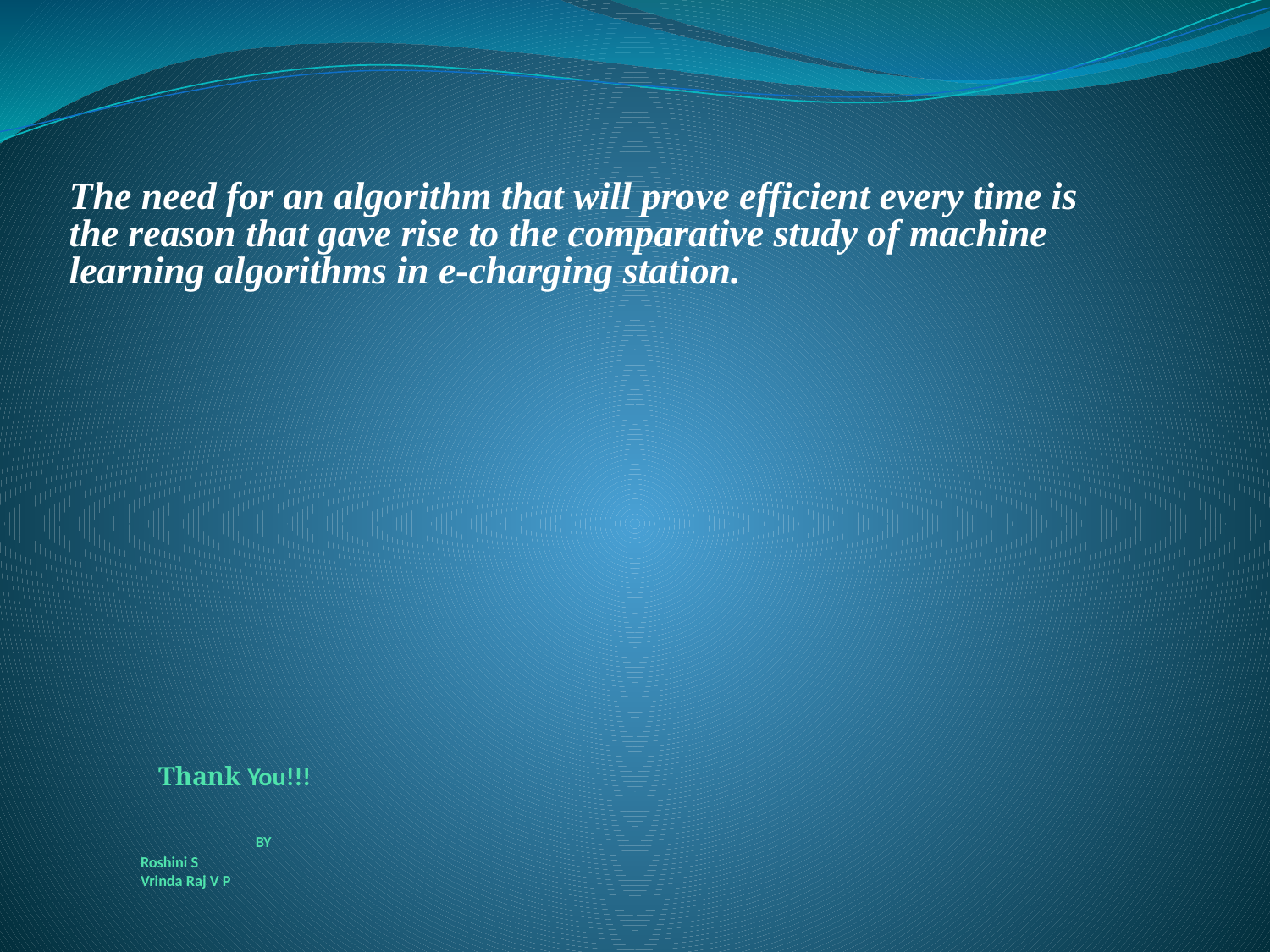

The need for an algorithm that will prove efficient every time is the reason that gave rise to the comparative study of machine learning algorithms in e-charging station.

# Thank You!!! BY Roshini S Vrinda Raj V P